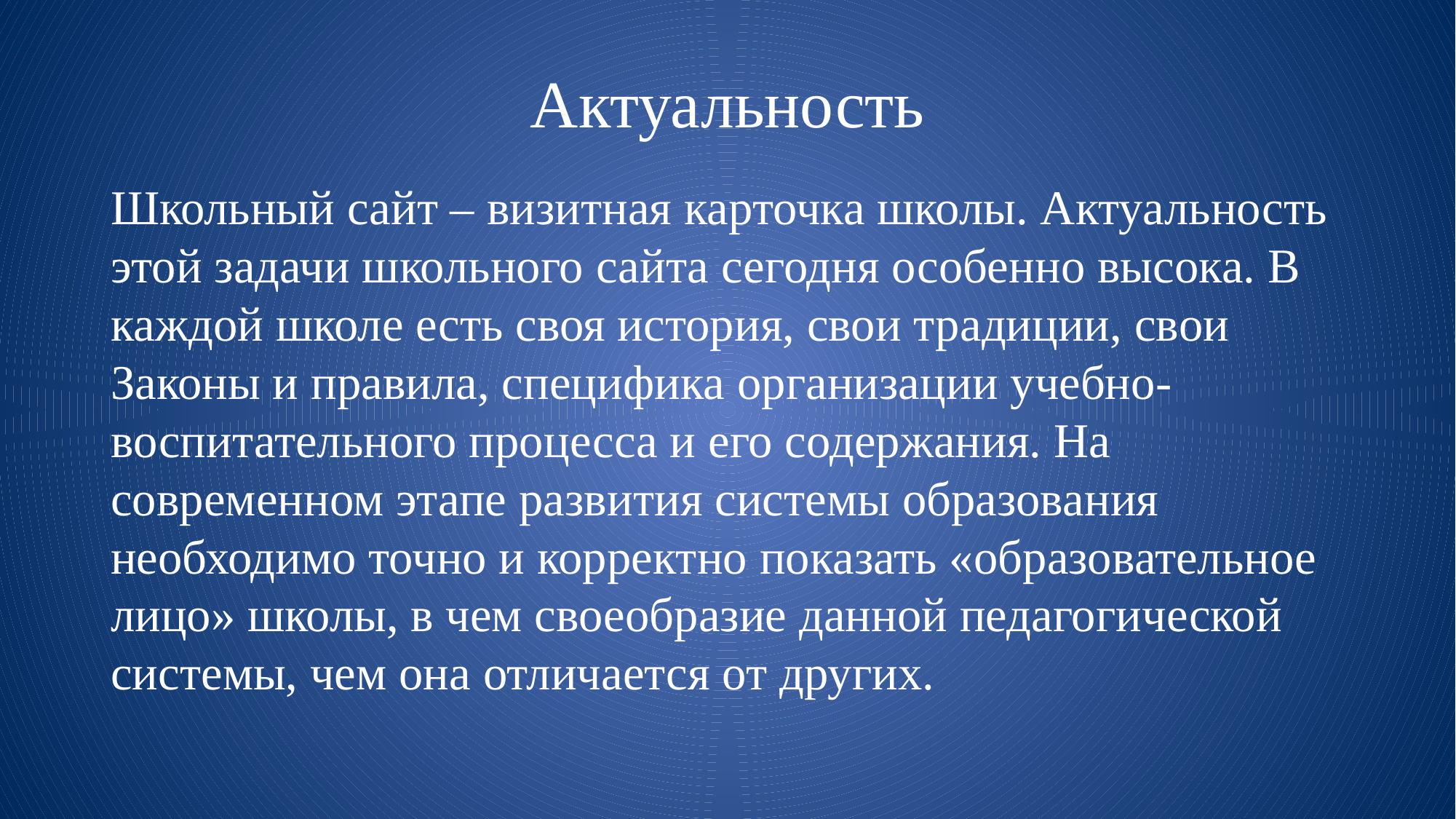

# Актуальность
Школьный сайт – визитная карточка школы. Актуальность этой задачи школьного сайта сегодня особенно высока. В каждой школе есть своя история, свои традиции, свои Законы и правила, специфика организации учебно-воспитательного процесса и его содержания. На современном этапе развития системы образования необходимо точно и корректно показать «образовательное лицо» школы, в чем своеобразие данной педагогической системы, чем она отличается от других.